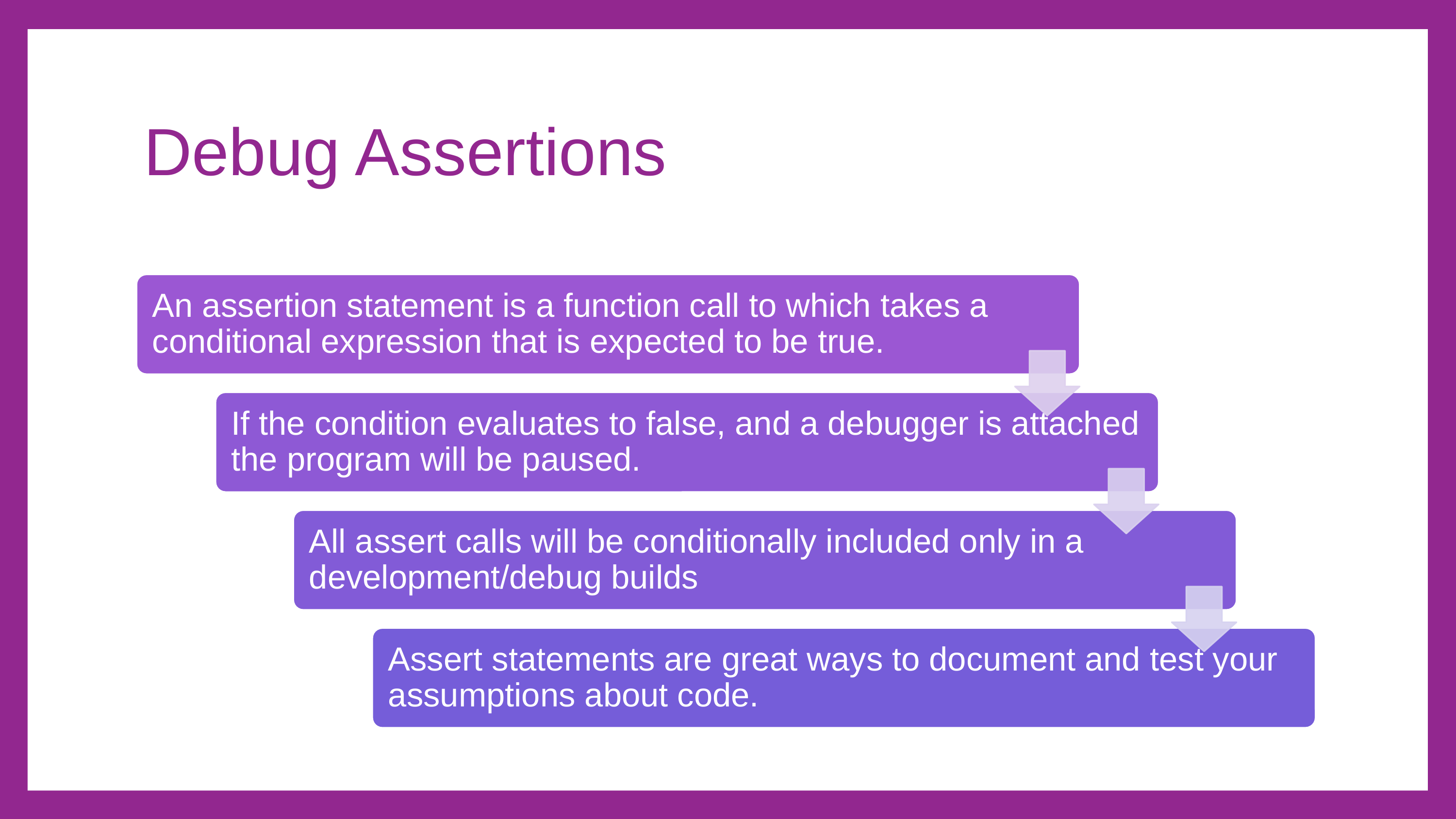

# Debug Assertions
An assertion statement is a function call to which takes a conditional expression that is expected to be true.
If the condition evaluates to false, and a debugger is attached the program will be paused.
All assert calls will be conditionally included only in a development/debug builds
Assert statements are great ways to document and test your assumptions about code.